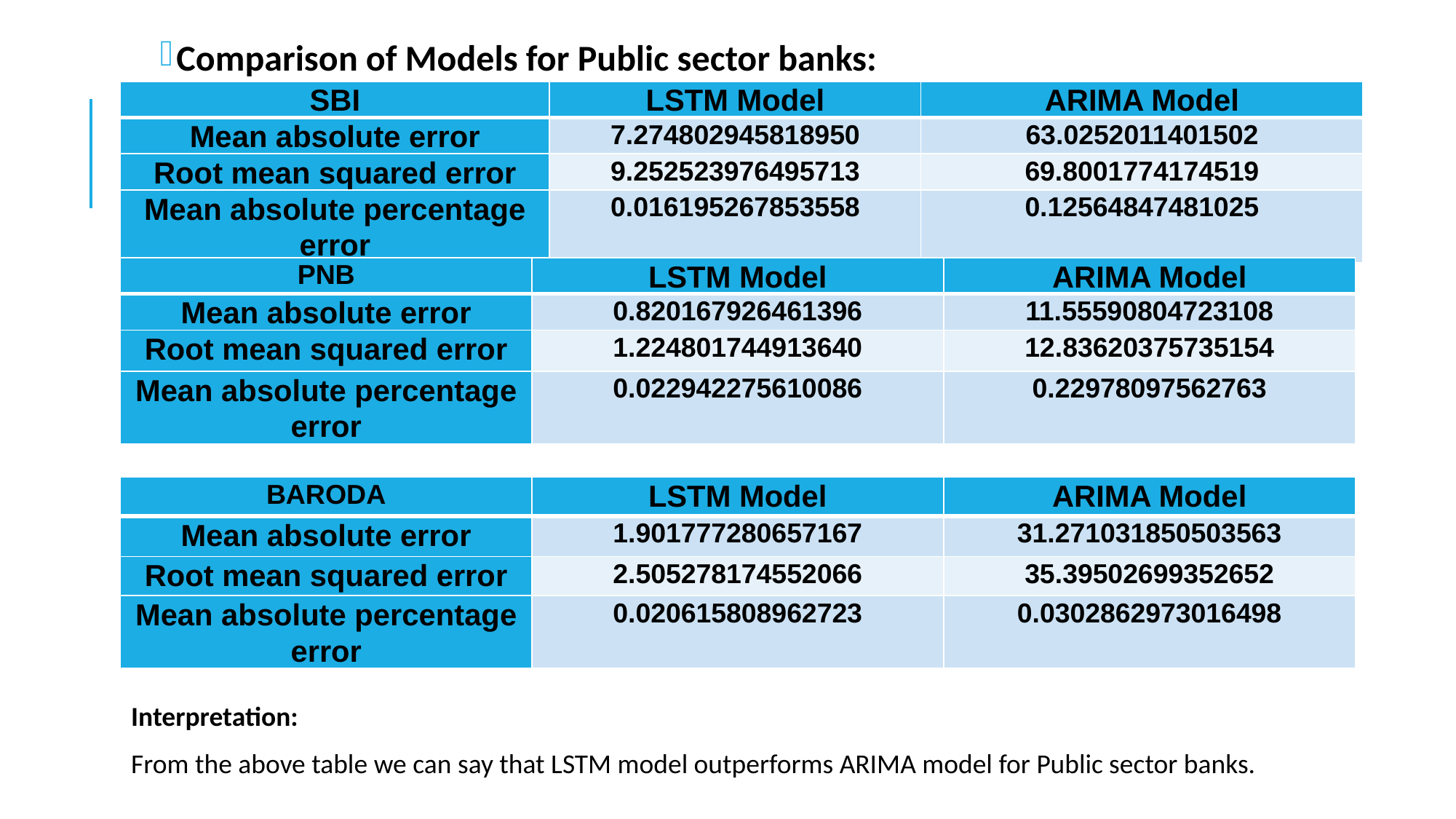

Comparison of Models for Public sector banks:

| SBI | LSTM Model | ARIMA Model |
| --- | --- | --- |
| Mean absolute error | 7.274802945818950 | 63.0252011401502 |
| Root mean squared error | 9.252523976495713 | 69.8001774174519 |
| Mean absolute percentage error | 0.016195267853558 | 0.12564847481025 |
| PNB | LSTM Model | ARIMA Model |
| --- | --- | --- |
| Mean absolute error | 0.820167926461396 | 11.55590804723108 |
| Root mean squared error | 1.224801744913640 | 12.83620375735154 |
| Mean absolute percentage error | 0.022942275610086 | 0.22978097562763 |
| BARODA | LSTM Model | ARIMA Model |
| --- | --- | --- |
| Mean absolute error | 1.901777280657167 | 31.271031850503563 |
| Root mean squared error | 2.505278174552066 | 35.39502699352652 |
| Mean absolute percentage error | 0.020615808962723 | 0.0302862973016498 |
Interpretation:
From the above table we can say that LSTM model outperforms ARIMA model for Public sector banks.